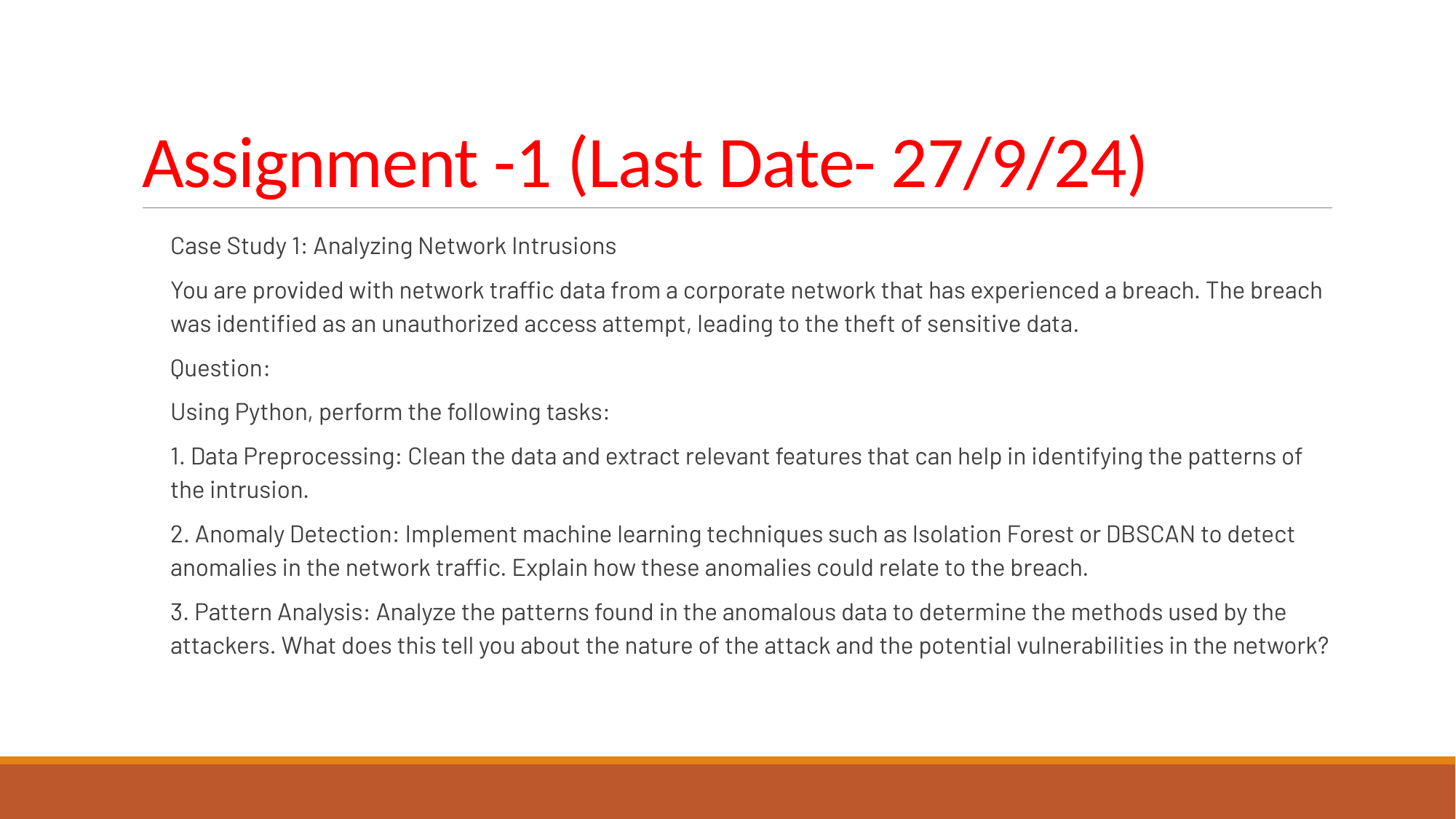

# Assignment -1 (Last Date- 27/9/24)
Case Study 1: Analyzing Network Intrusions
You are provided with network traffic data from a corporate network that has experienced a breach. The breach was identified as an unauthorized access attempt, leading to the theft of sensitive data.
Question:
Using Python, perform the following tasks:
1. Data Preprocessing: Clean the data and extract relevant features that can help in identifying the patterns of the intrusion.
2. Anomaly Detection: Implement machine learning techniques such as Isolation Forest or DBSCAN to detect anomalies in the network traffic. Explain how these anomalies could relate to the breach.
3. Pattern Analysis: Analyze the patterns found in the anomalous data to determine the methods used by the attackers. What does this tell you about the nature of the attack and the potential vulnerabilities in the network?